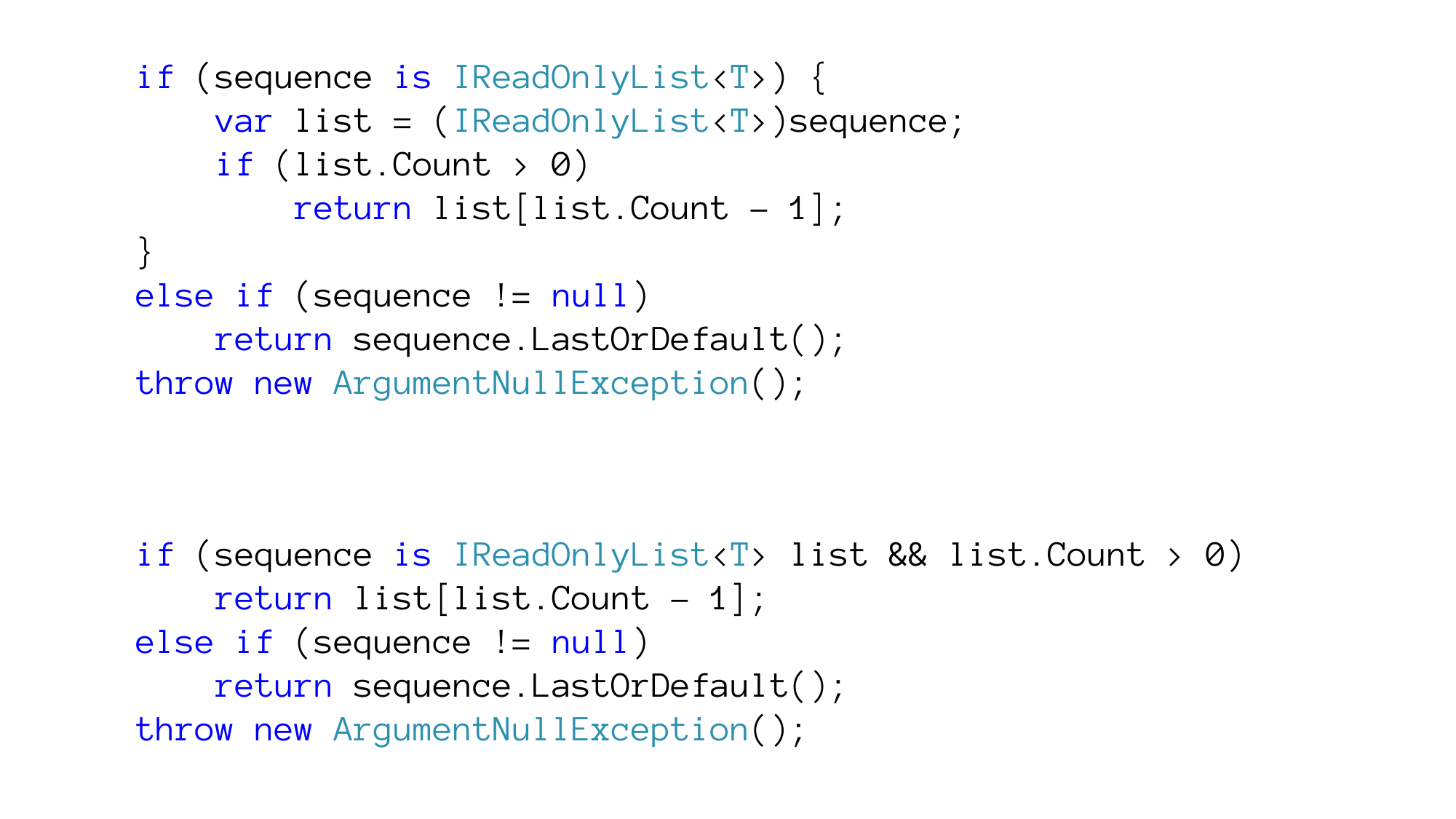

if (sequence is IReadOnlyList<T>) {
    var list = (IReadOnlyList<T>)sequence;
    if (list.Count > 0)
        return list[list.Count - 1];
}
else if (sequence != null)
    return sequence.LastOrDefault();
throw new ArgumentNullException();
if (sequence is IReadOnlyList<T> list && list.Count > 0)
    return list[list.Count - 1];
else if (sequence != null)
    return sequence.LastOrDefault();
throw new ArgumentNullException();